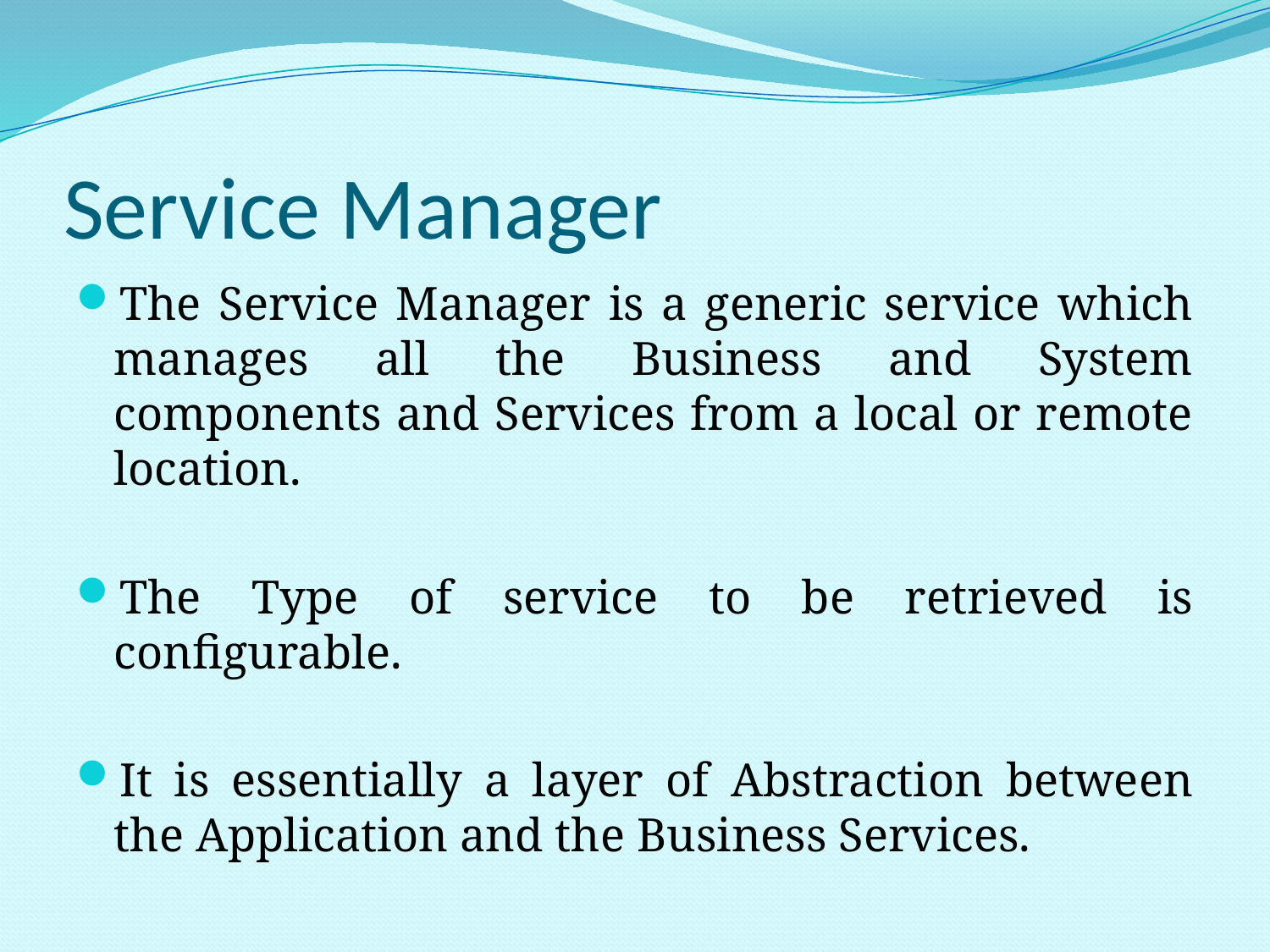

# Service Manager
The Service Manager is a generic service which manages all the Business and System components and Services from a local or remote location.

The Type of service to be retrieved is configurable.

It is essentially a layer of Abstraction between the Application and the Business Services.